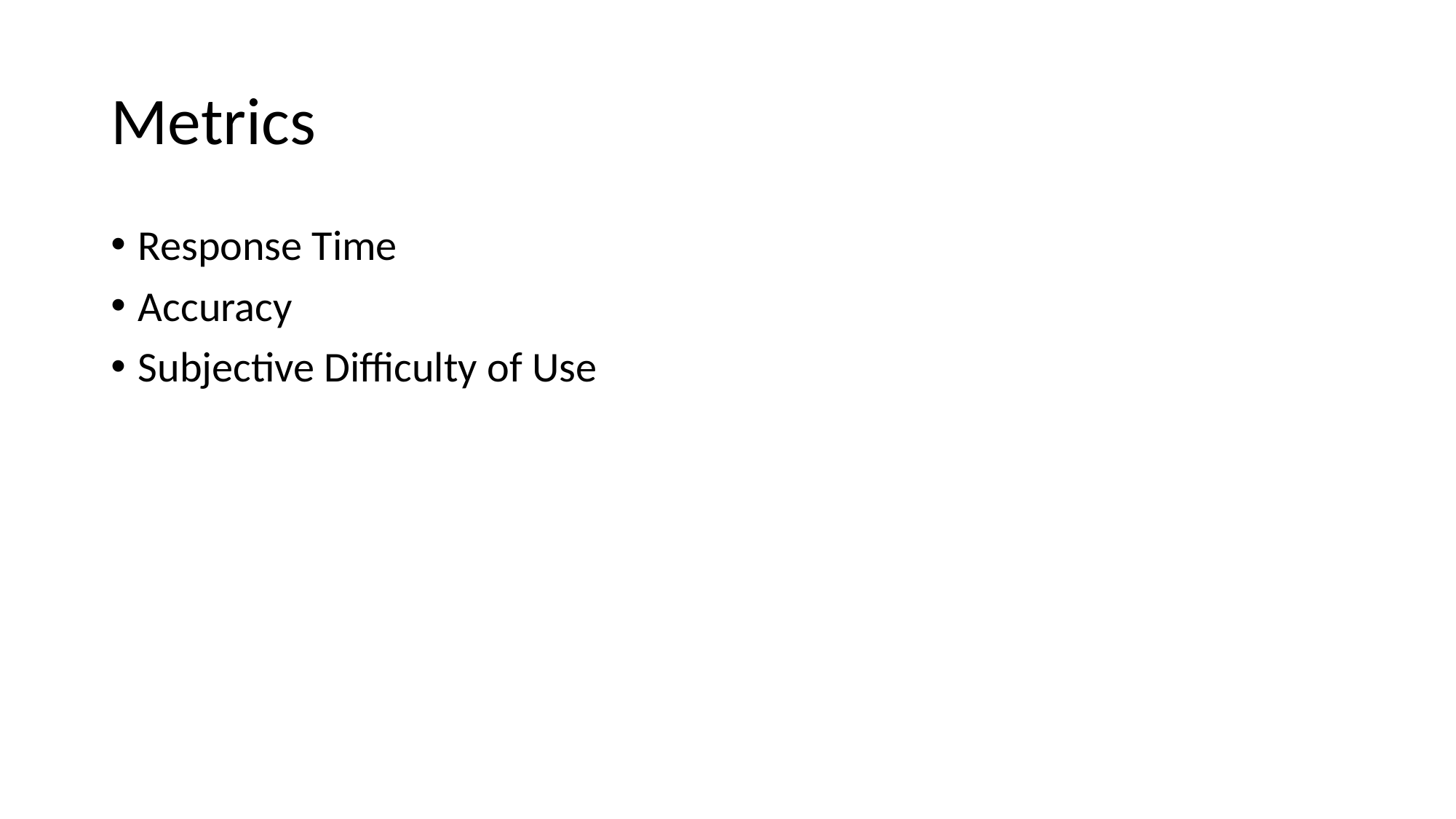

# Metrics
Response Time
Accuracy
Subjective Difficulty of Use